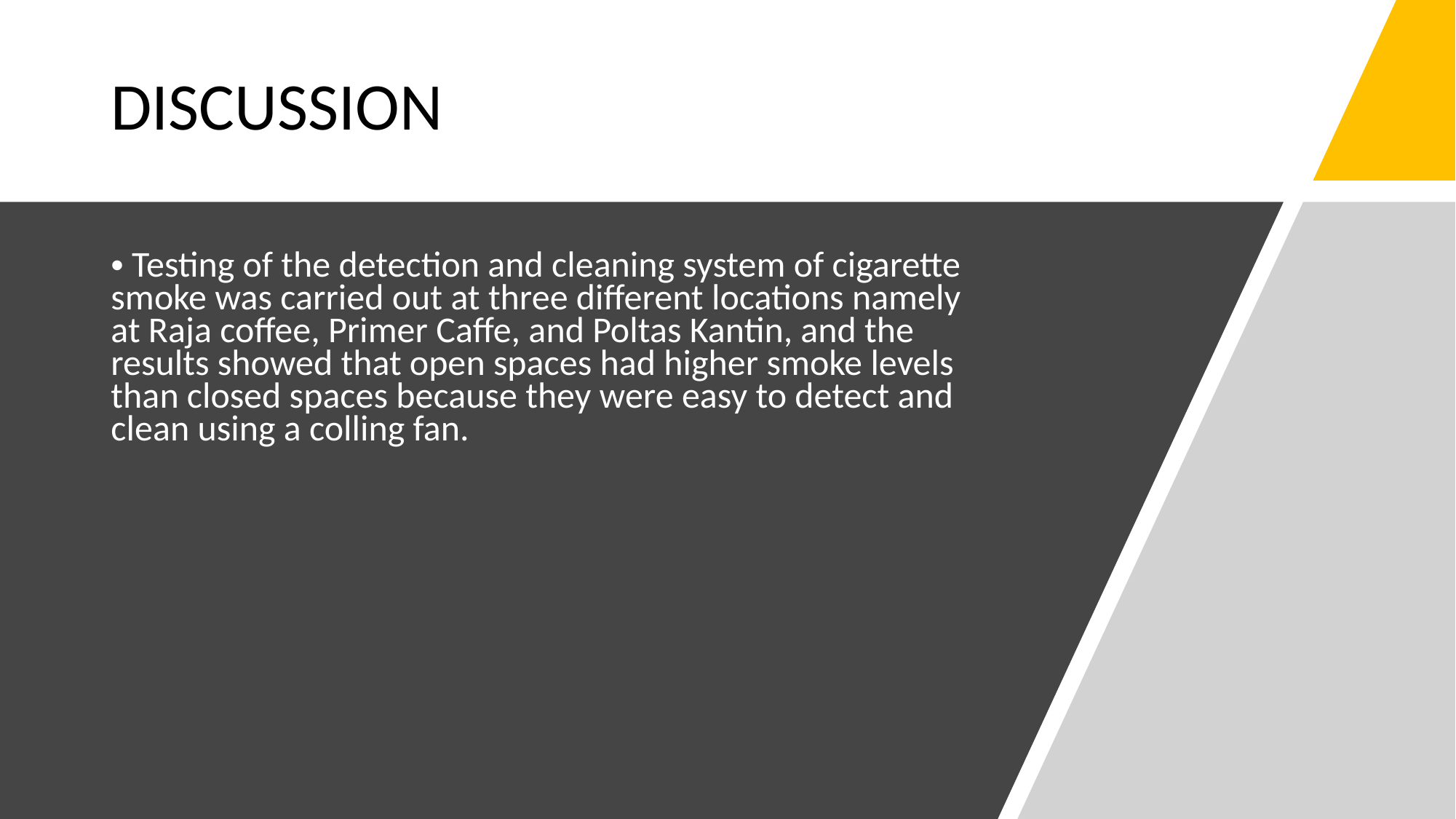

DISCUSSION

 Testing of the detection and cleaning system of cigarette smoke was carried out at three different locations namely at Raja coffee, Primer Caffe, and Poltas Kantin, and the results showed that open spaces had higher smoke levels than closed spaces because they were easy to detect and clean using a colling fan.